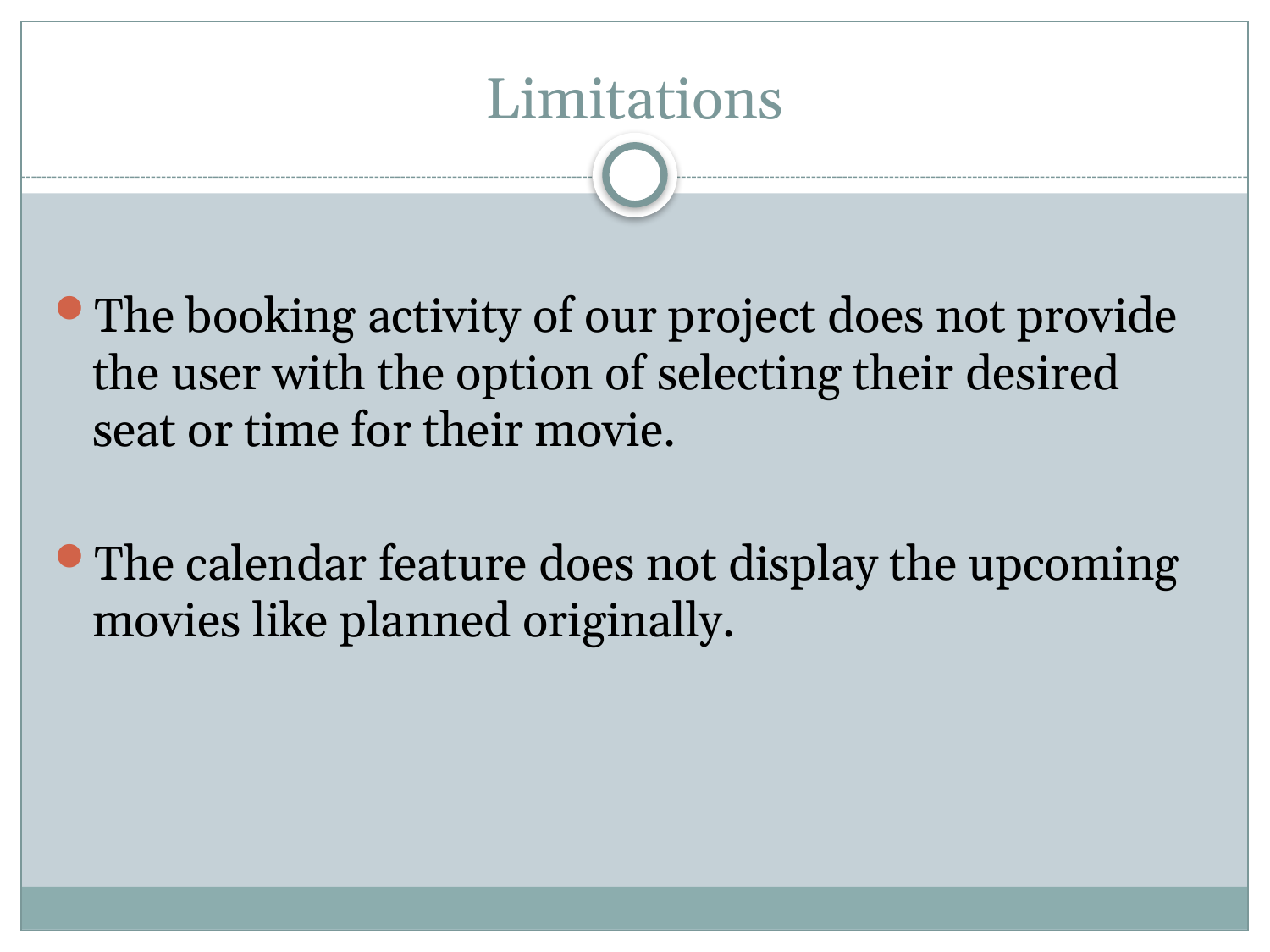

# Limitations

The booking activity of our project does not provide the user with the option of selecting their desired seat or time for their movie.

The calendar feature does not display the upcoming movies like planned originally.